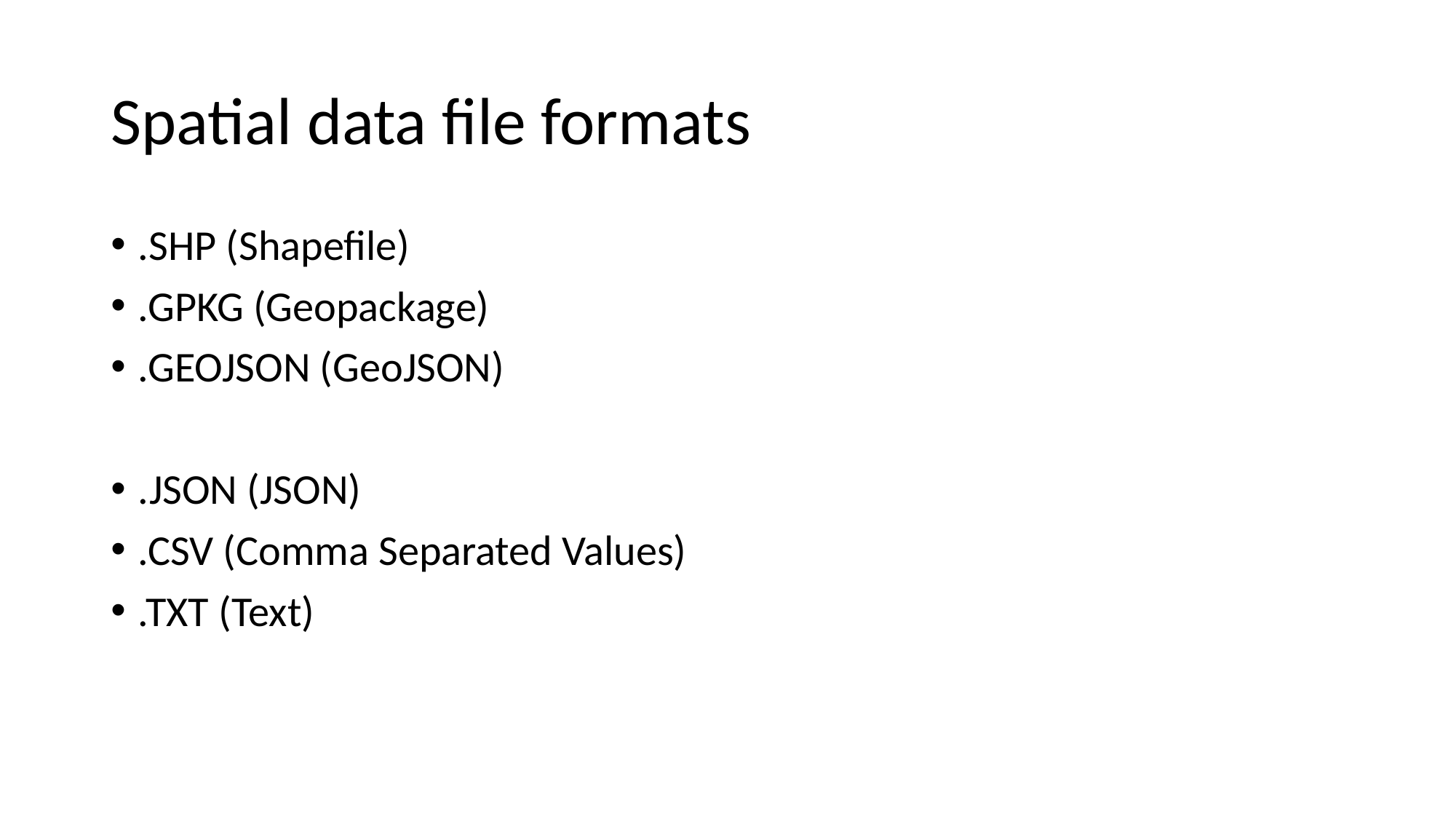

# Spatial data file formats
.SHP (Shapefile)
.GPKG (Geopackage)
.GEOJSON (GeoJSON)

.JSON (JSON)
.CSV (Comma Separated Values)
.TXT (Text)